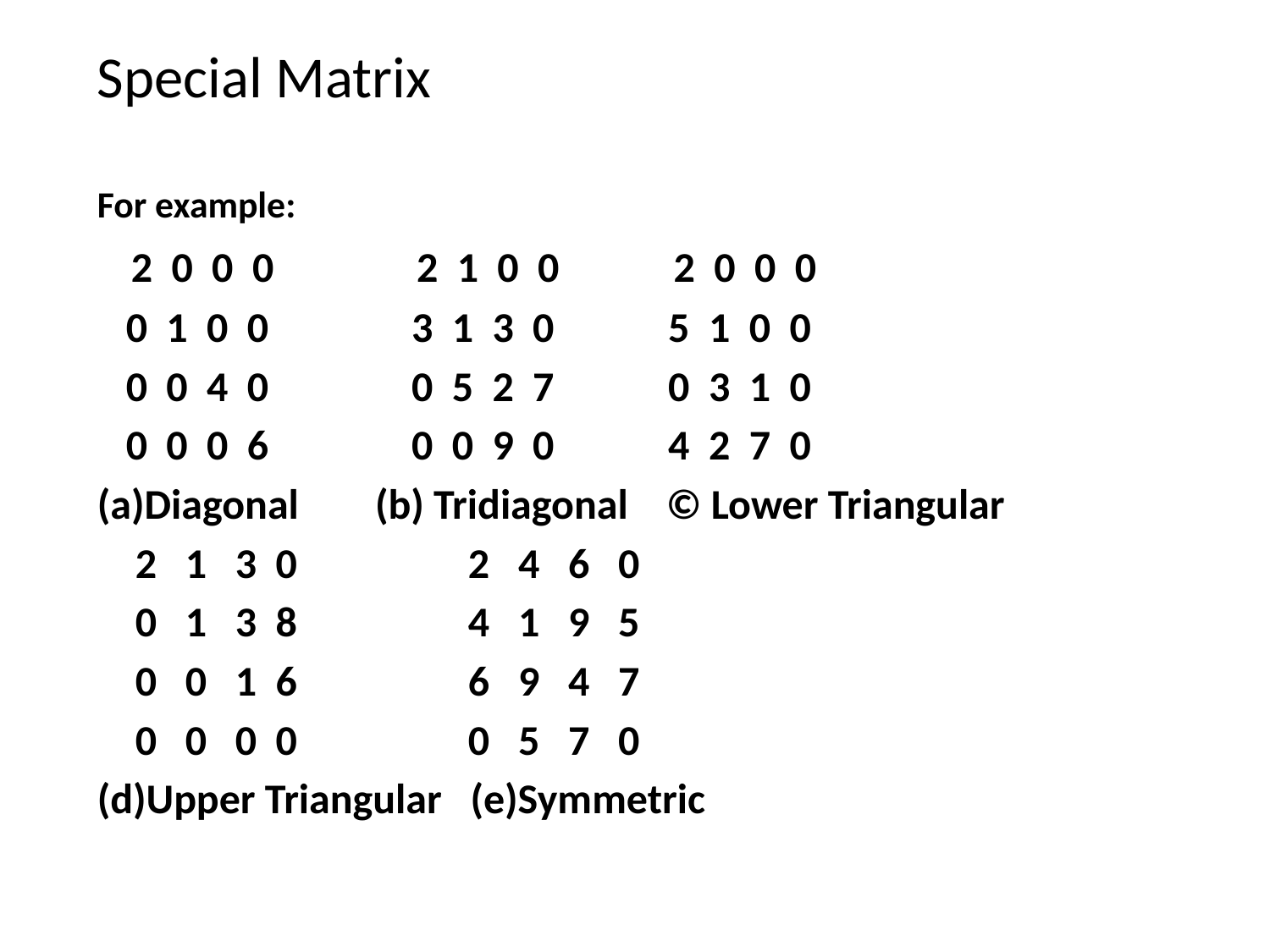

# Special Matrix
For example:
   2  0  0  0               2  1  0  0            2  0  0  0
   0  1  0  0               3  1  3  0            5  1  0  0
   0  0  4  0               0  5  2  7            0  3  1  0
   0  0  0  6               0  0  9  0            4  2  7  0
(a)Diagonal        (b) Tridiagonal    © Lower Triangular
    2   1   3  0                  2   4   6   0
    0   1   3  8                  4   1   9   5
    0   0   1  6                  6   9   4   7
    0   0   0  0                  0   5   7   0
(d)Upper Triangular   (e)Symmetric